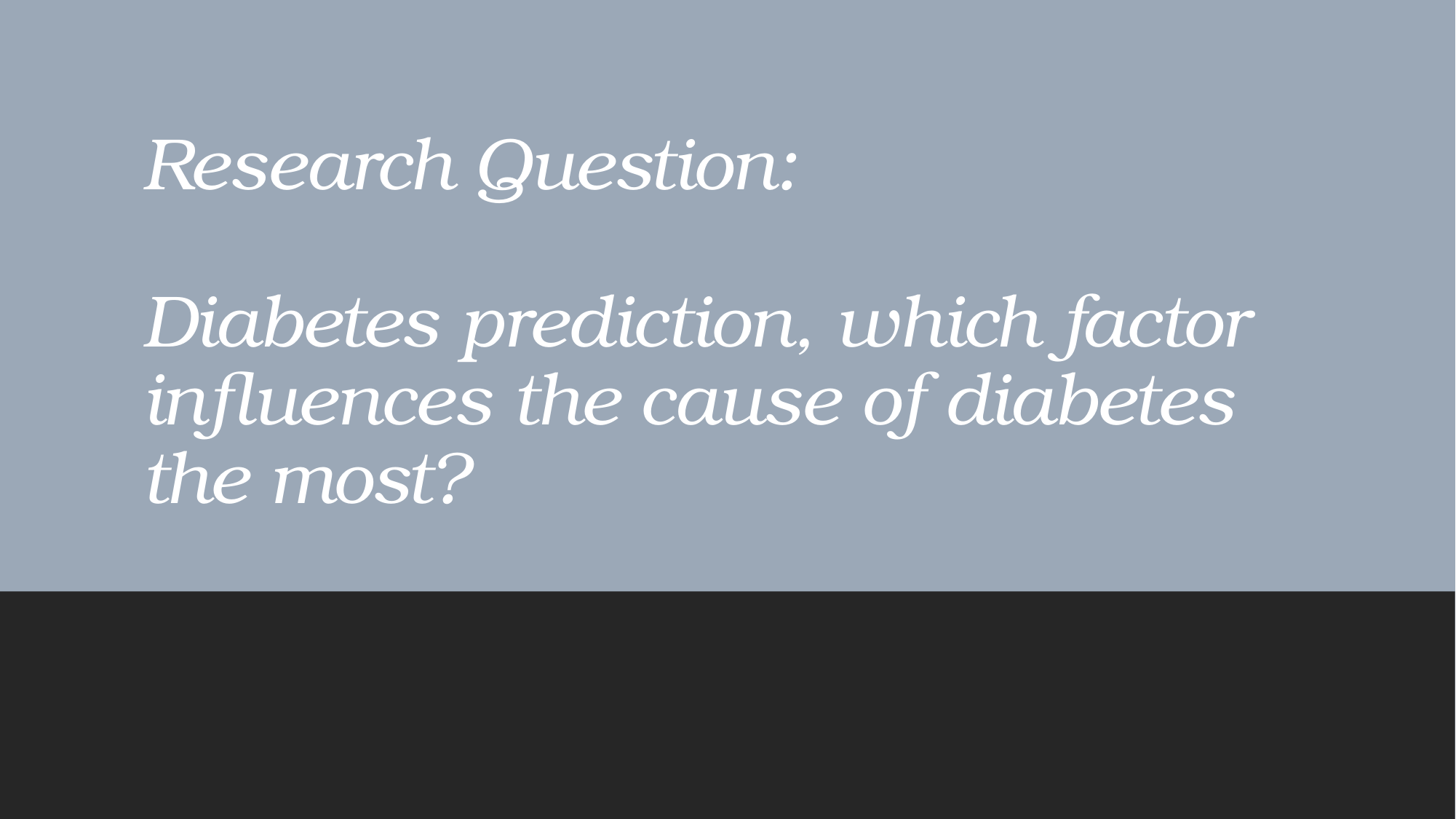

# Research Question: Diabetes prediction, which factor influences the cause of diabetes the most?